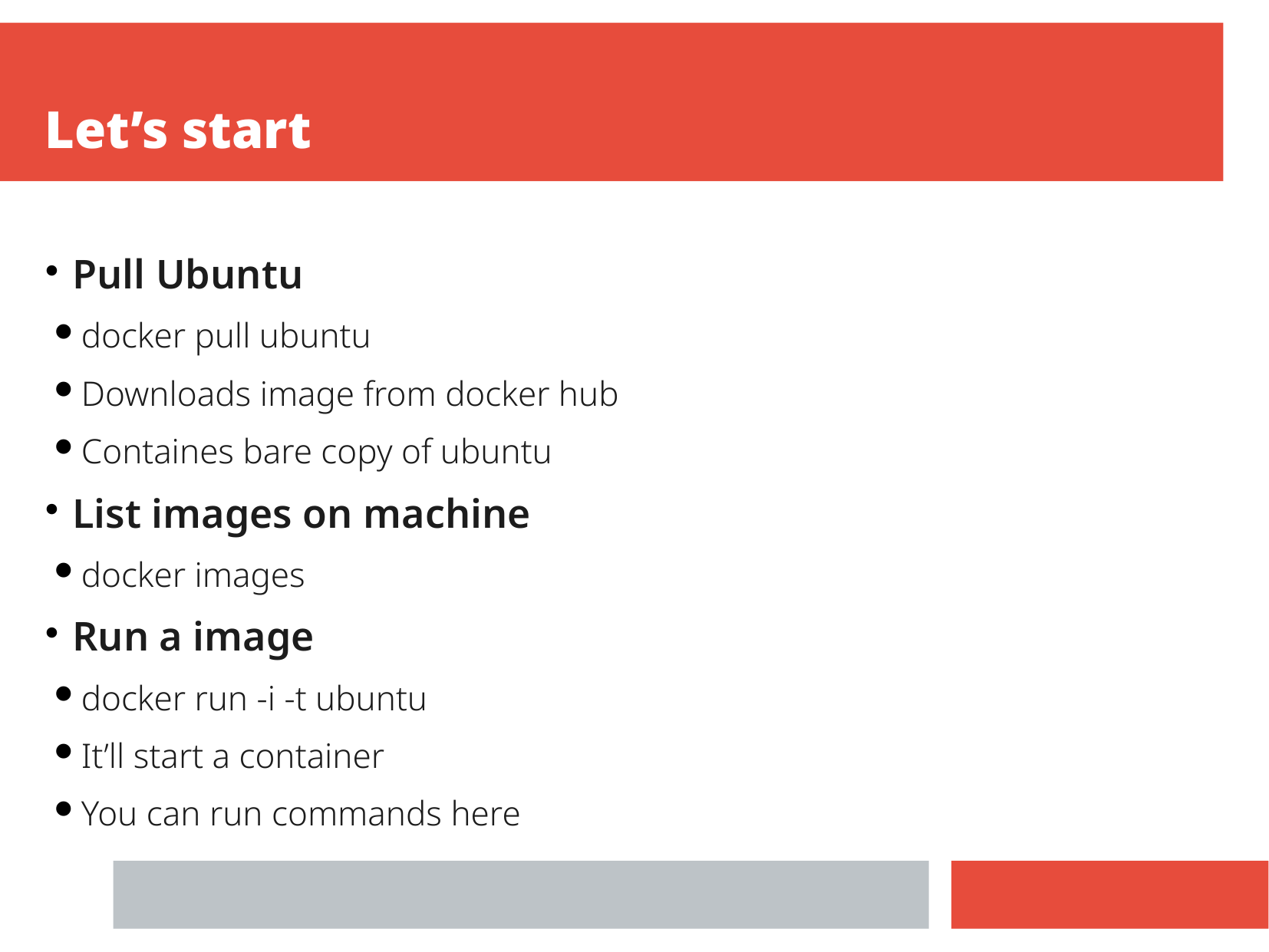

Let’s start
Pull Ubuntu
docker pull ubuntu
Downloads image from docker hub
Containes bare copy of ubuntu
List images on machine
docker images
Run a image
docker run -i -t ubuntu
It’ll start a container
You can run commands here